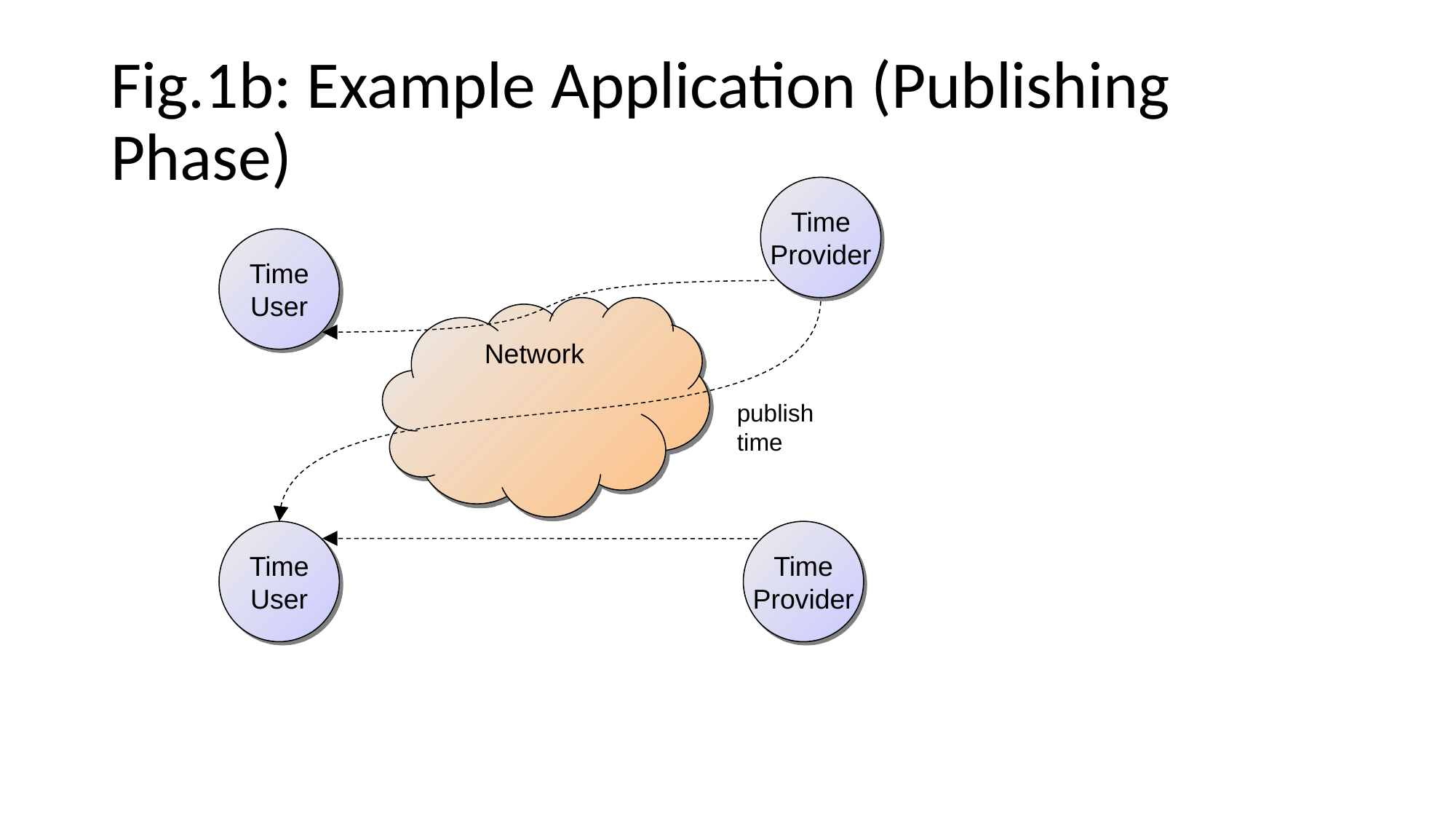

# Fig.1b: Example Application (Publishing Phase)
Time
Provider
Time
User
Network
publish
time
Time
User
Time
Provider